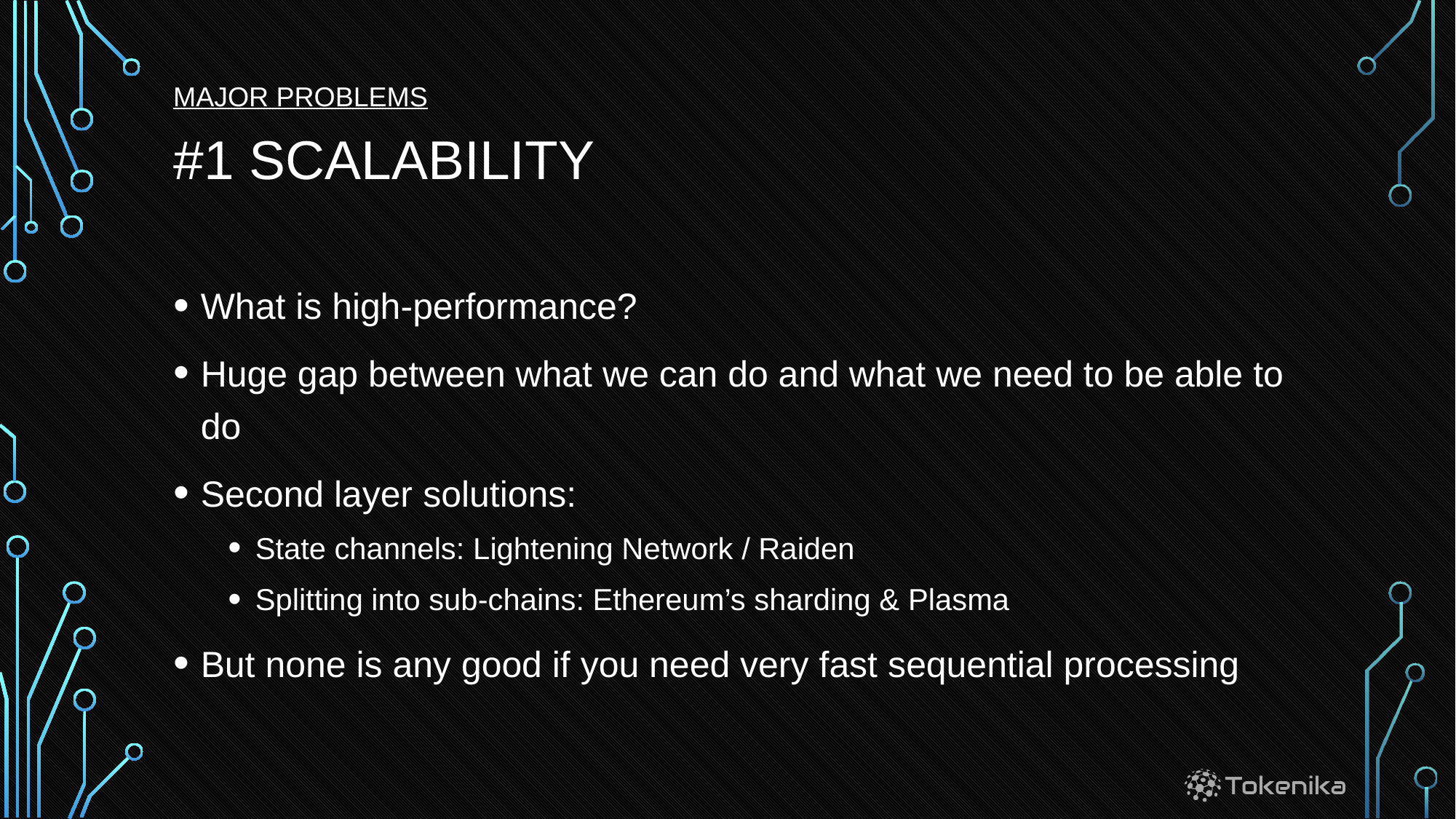

MAJOR PROBLEMS
# #1 Scalability
What is high-performance?
Huge gap between what we can do and what we need to be able to do
Second layer solutions:
State channels: Lightening Network / Raiden
Splitting into sub-chains: Ethereum’s sharding & Plasma
But none is any good if you need very fast sequential processing